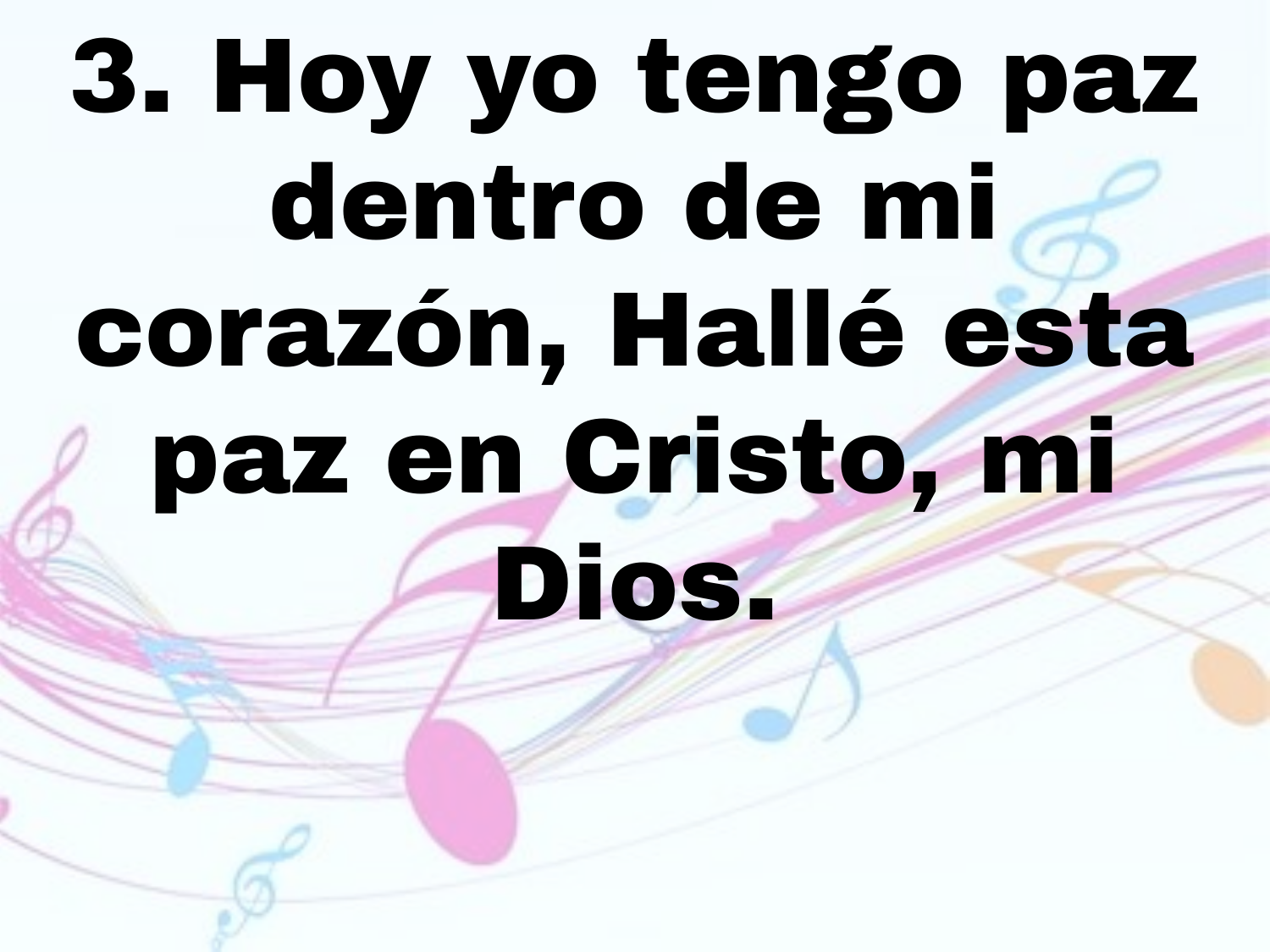

3. Hoy yo tengo paz dentro de mi corazón, Hallé esta paz en Cristo, mi Dios.